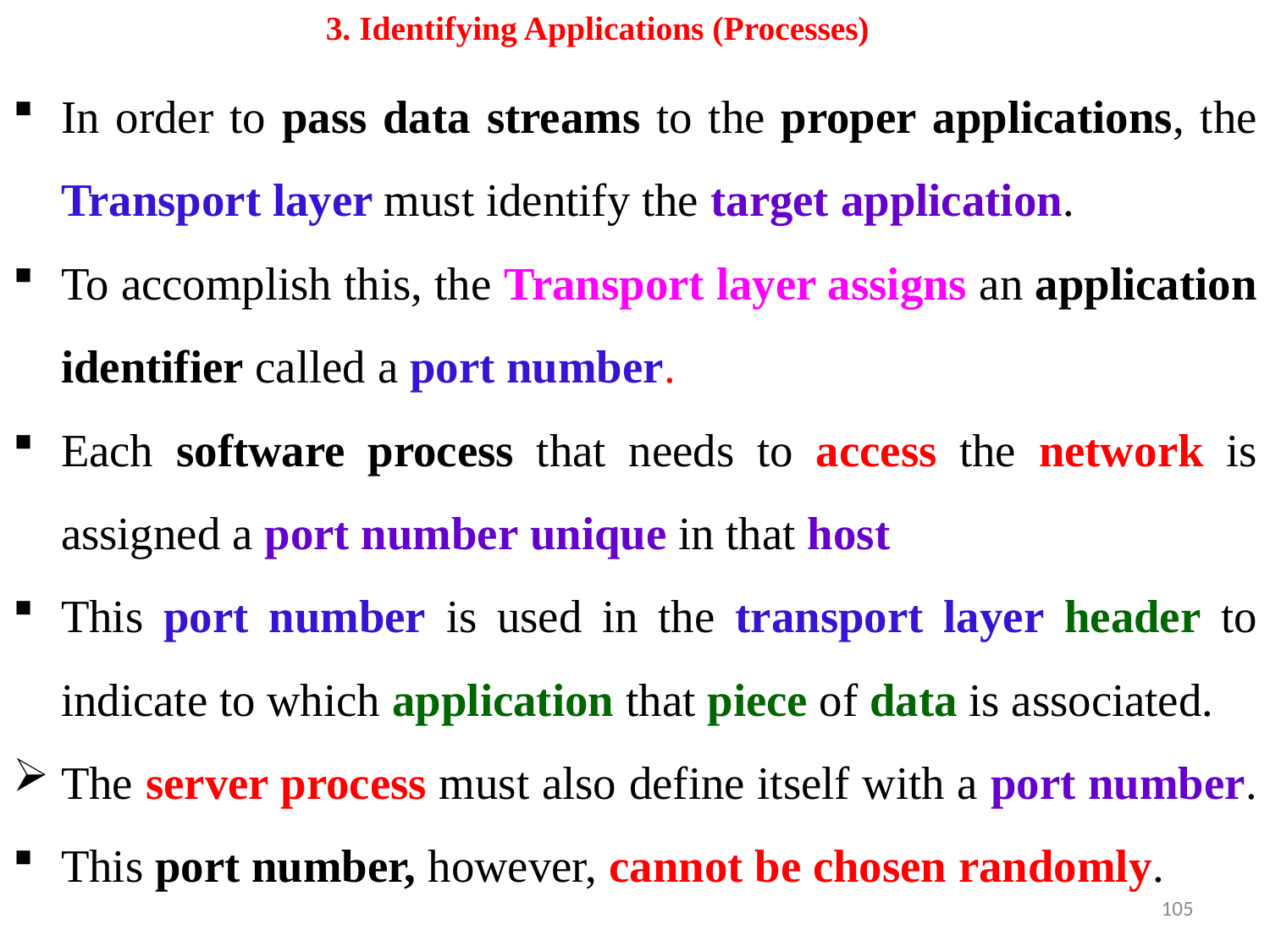

# 3. Identifying Applications (Processes)
In order to pass data streams to the proper applications, the Transport layer must identify the target application.
To accomplish this, the Transport layer assigns an application identifier called a port number.
Each software process that needs to access the network is assigned a port number unique in that host
This port number is used in the transport layer header to indicate to which application that piece of data is associated.
The server process must also define itself with a port number.
This port number, however, cannot be chosen randomly.

105